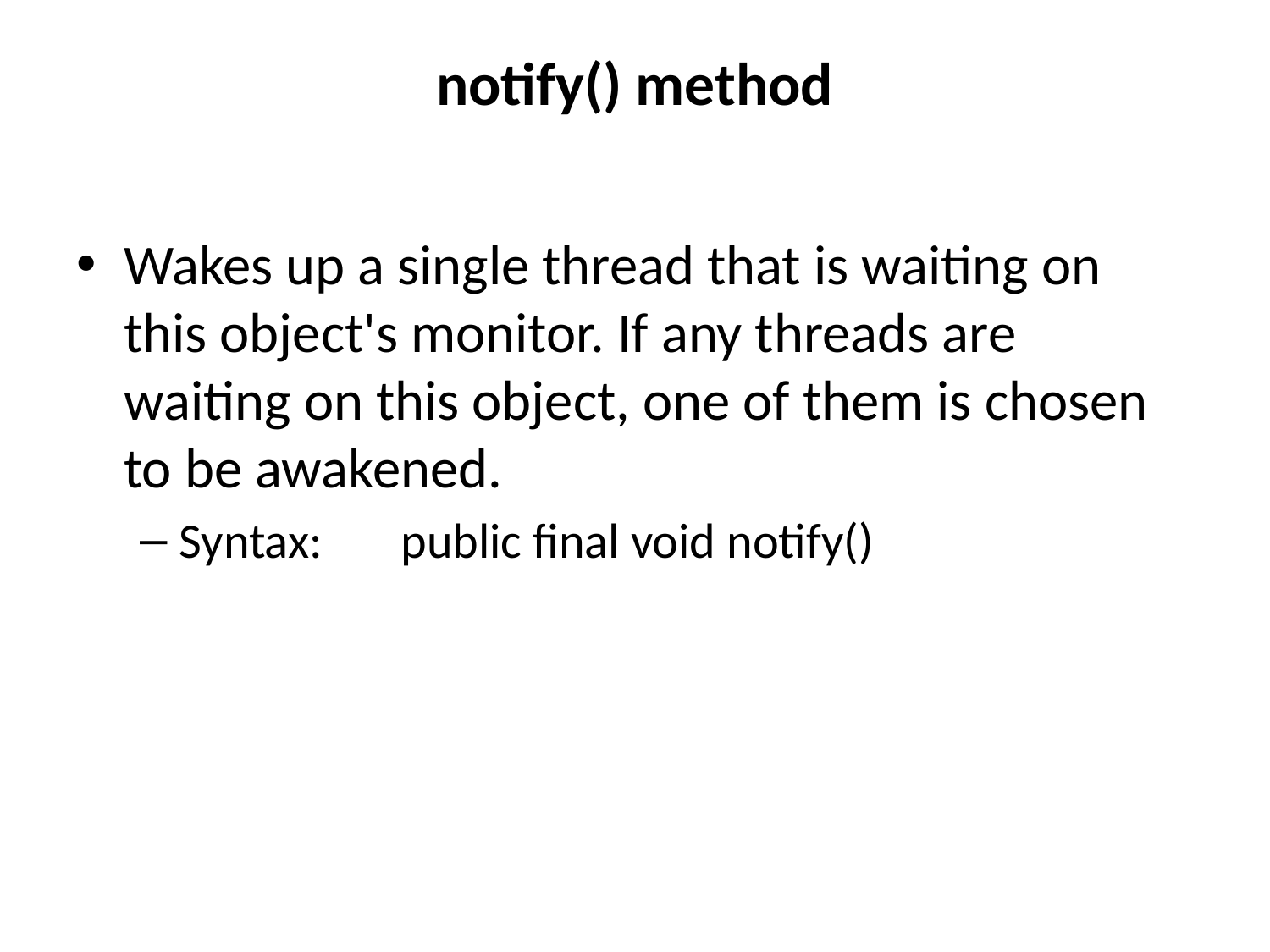

# notify() method
Wakes up a single thread that is waiting on this object's monitor. If any threads are waiting on this object, one of them is chosen to be awakened.
Syntax:       public final void notify()